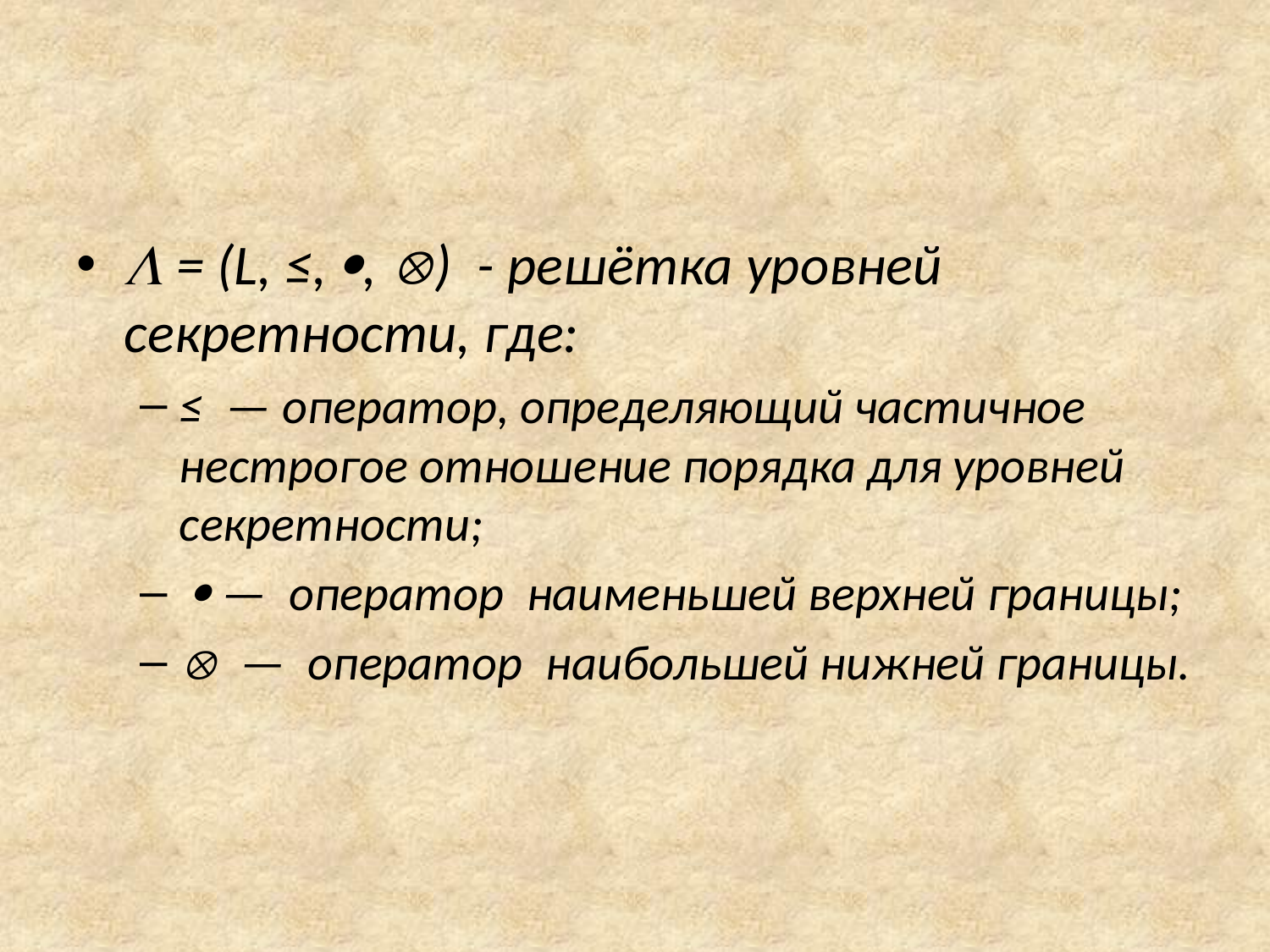

Λ = (L, ≤, •, ⊗)  - решётка уровней секретности, где:
≤  — оператор, определяющий частичное нестрогое отношение порядка для уровней секретности;
 • —  оператор  наименьшей верхней границы;
⊗  —  оператор  наибольшей нижней границы.